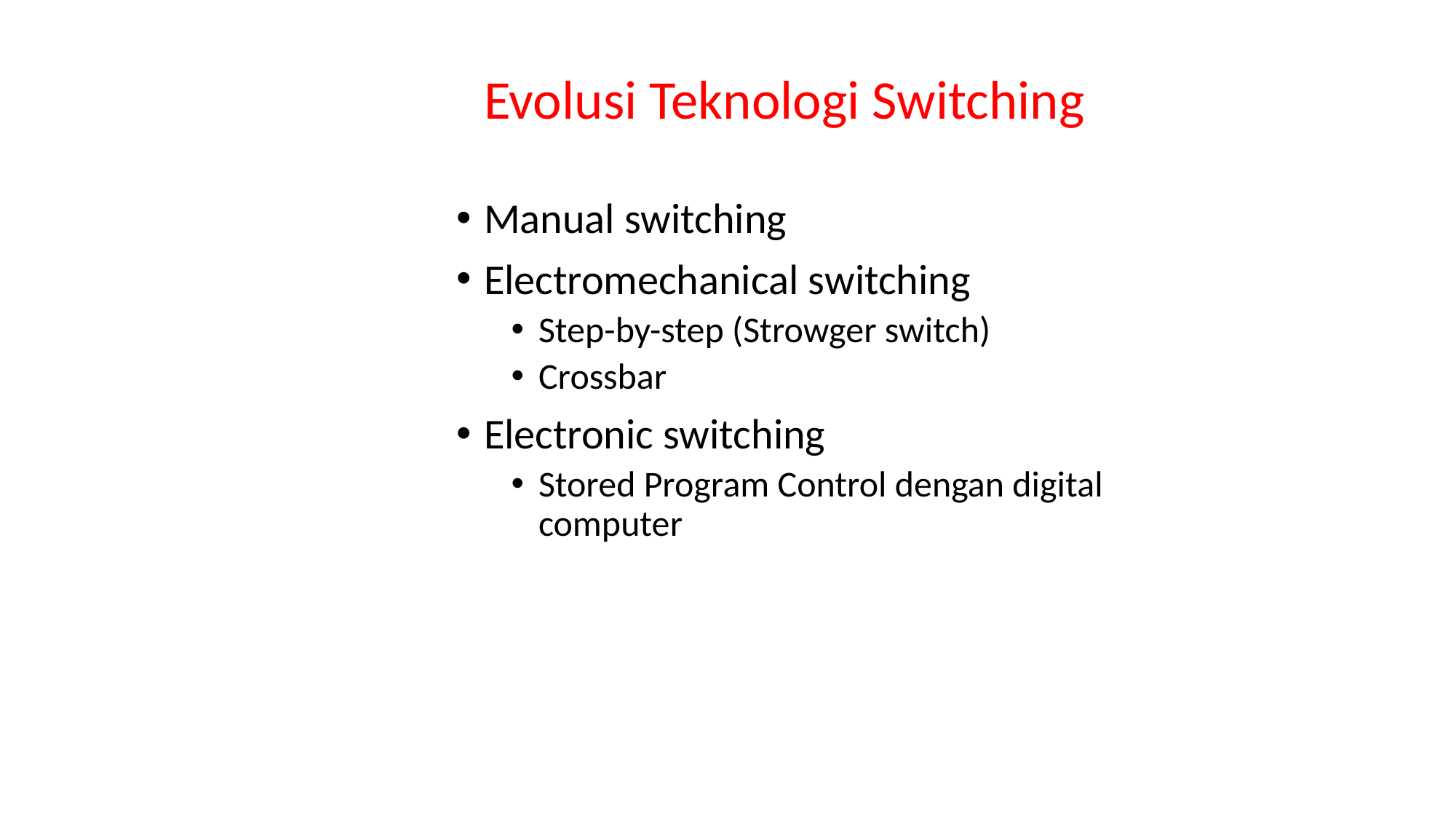

# Evolusi Teknologi Switching
Manual switching
Electromechanical switching
Step-by-step (Strowger switch)
Crossbar
Electronic switching
Stored Program Control dengan digital computer